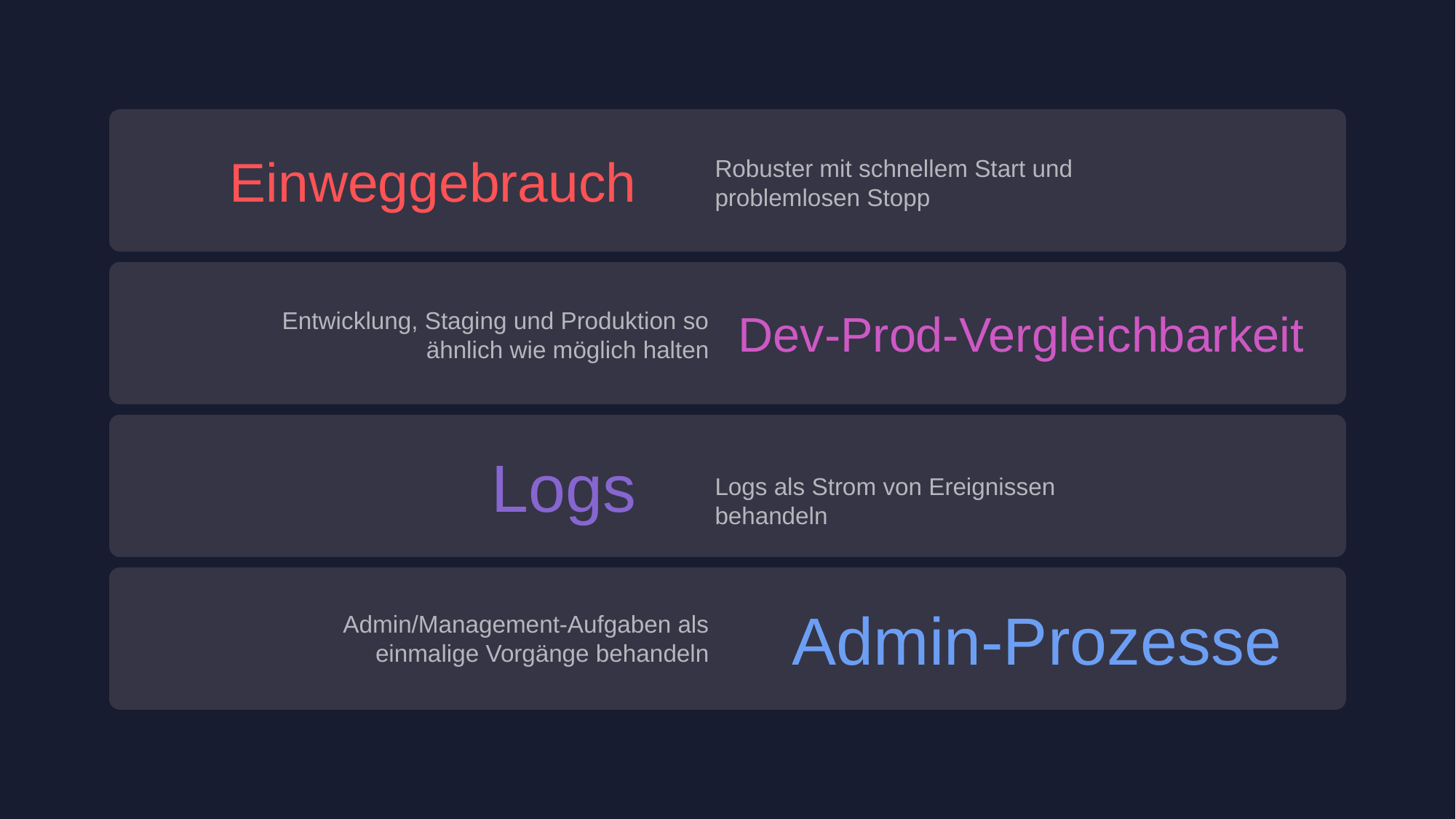

Einweggebrauch
Robuster mit schnellem Start und problemlosen Stopp

Dev-Prod-Vergleichbarkeit
Entwicklung, Staging und Produktion so ähnlich wie möglich halten

Logs
Logs als Strom von Ereignissen behandeln

Admin-Prozesse
Admin/Management-Aufgaben als einmalige Vorgänge behandeln